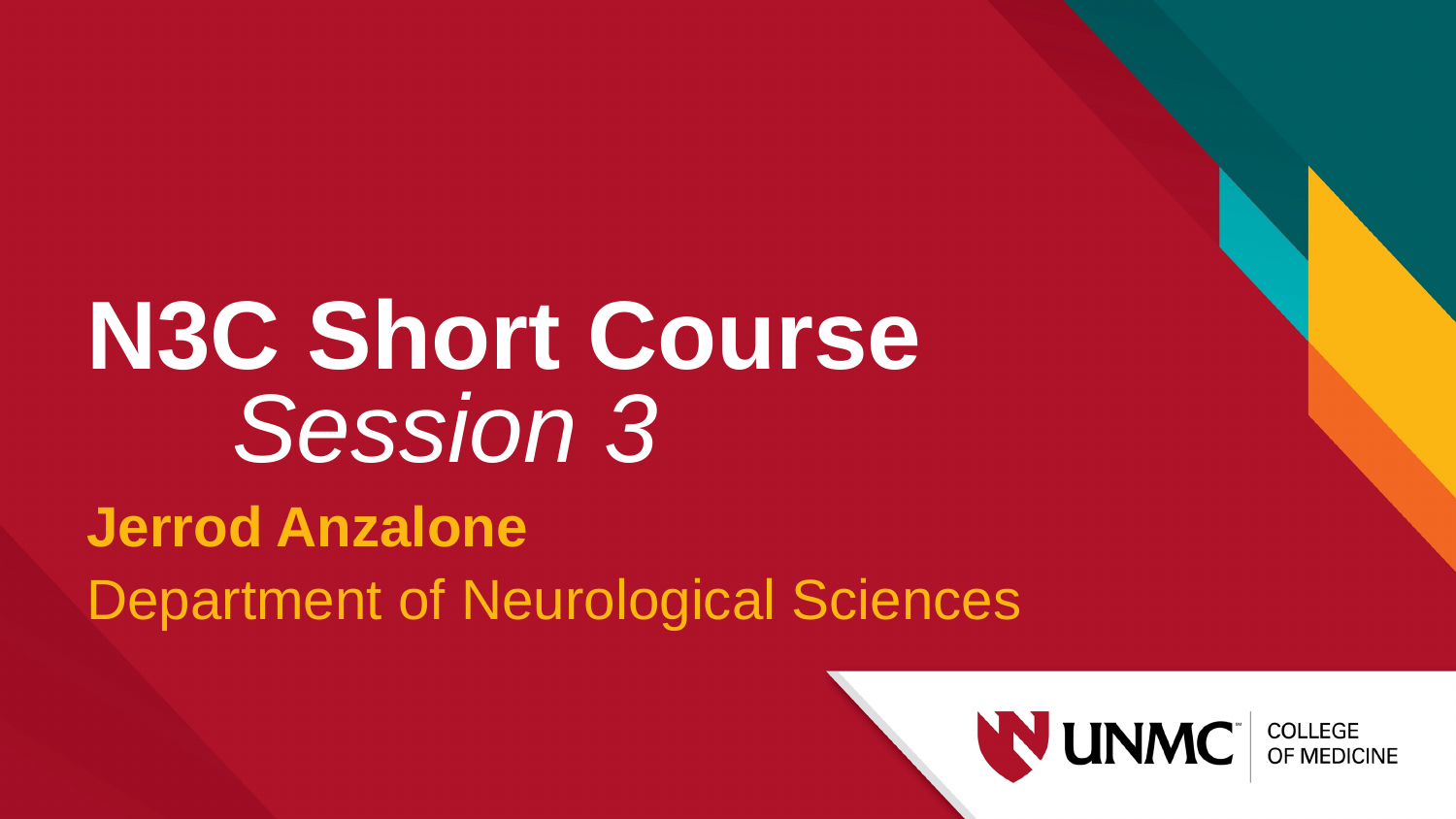

# N3C Short Course Session 3
Jerrod Anzalone
Department of Neurological Sciences